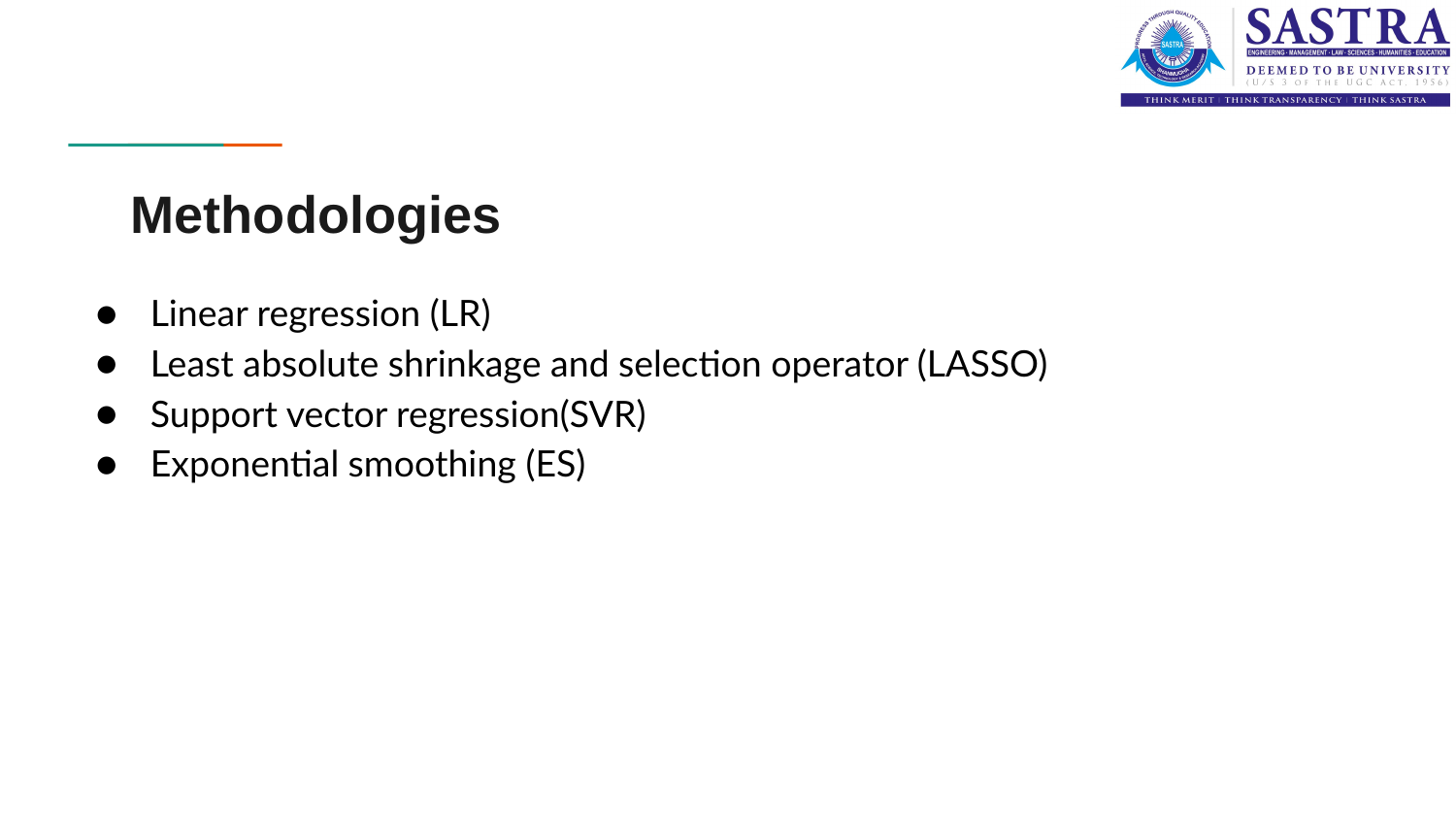

# Methodologies
Linear regression (LR)
Least absolute shrinkage and selection operator (LASSO)
Support vector regression(SVR)
Exponential smoothing (ES)